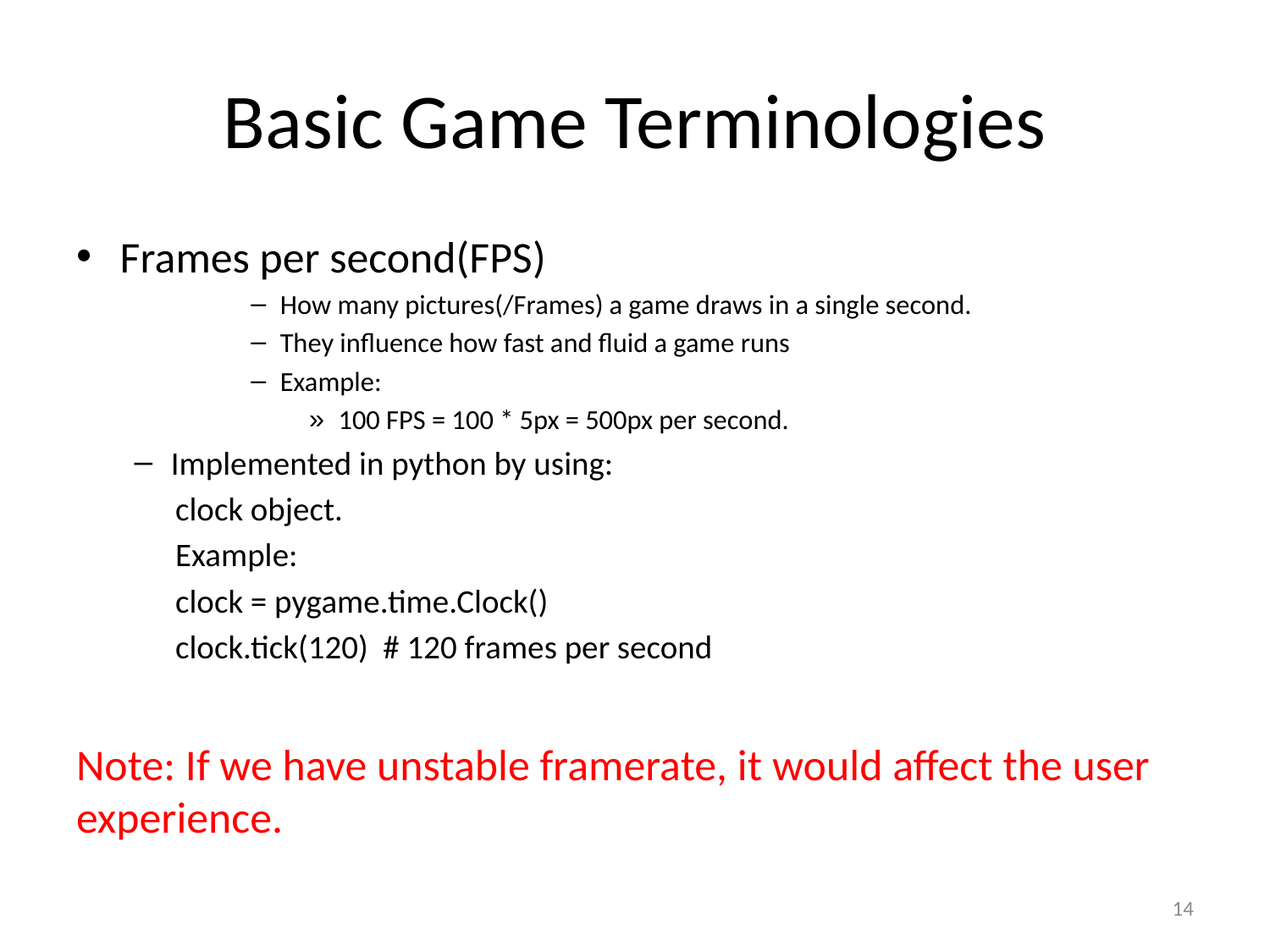

# Basic Game Terminologies
Frames per second(FPS)
How many pictures(/Frames) a game draws in a single second.
They influence how fast and fluid a game runs
Example:
100 FPS = 100 * 5px = 500px per second.
Implemented in python by using:
		clock object.
		Example:
			clock = pygame.time.Clock()
			clock.tick(120)  # 120 frames per second

Note: If we have unstable framerate, it would affect the user experience.

14